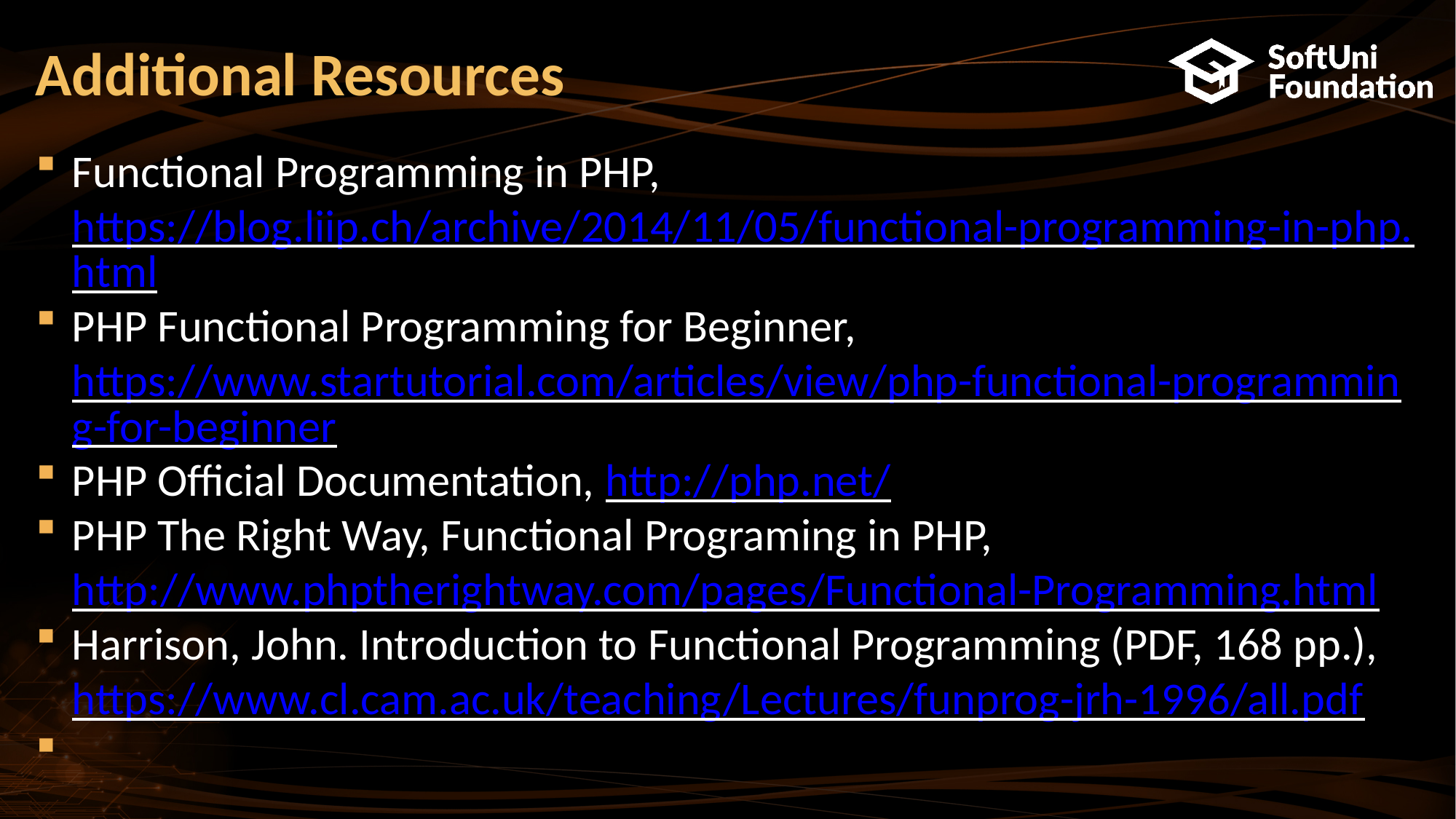

Additional Resources
Functional Programming in PHP, https://blog.liip.ch/archive/2014/11/05/functional-programming-in-php.html
PHP Functional Programming for Beginner, https://www.startutorial.com/articles/view/php-functional-programming-for-beginner
PHP Official Documentation, http://php.net/
PHP The Right Way, Functional Programing in PHP,http://www.phptherightway.com/pages/Functional-Programming.html
Harrison, John. Introduction to Functional Programming (PDF, 168 pp.), https://www.cl.cam.ac.uk/teaching/Lectures/funprog-jrh-1996/all.pdf